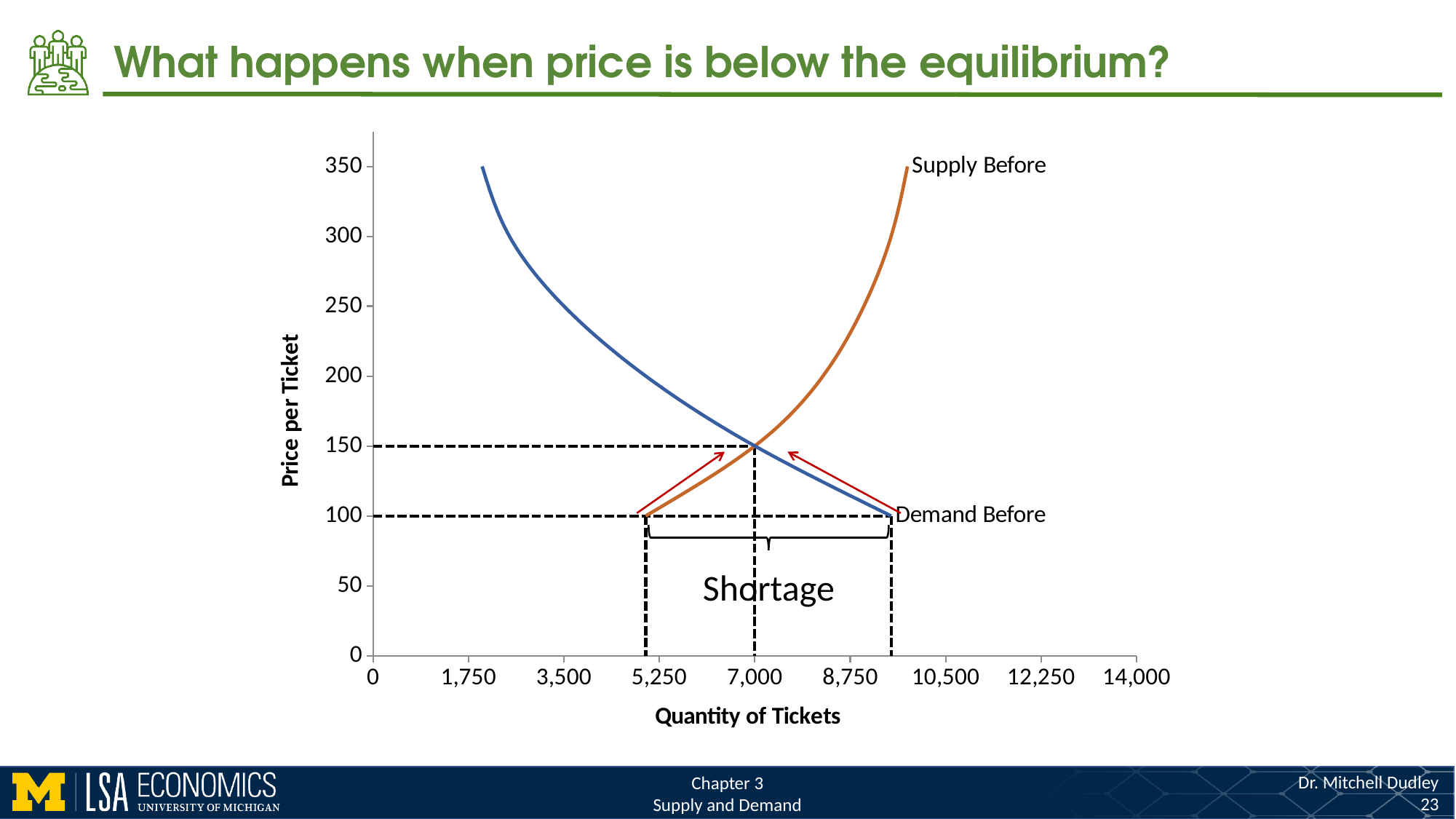

What happens when price is below the equilibrium?

### Chart

| Category |  |  |  |  |  |  |  |
|---|---|---|---|---|---|---|---|
Shortage